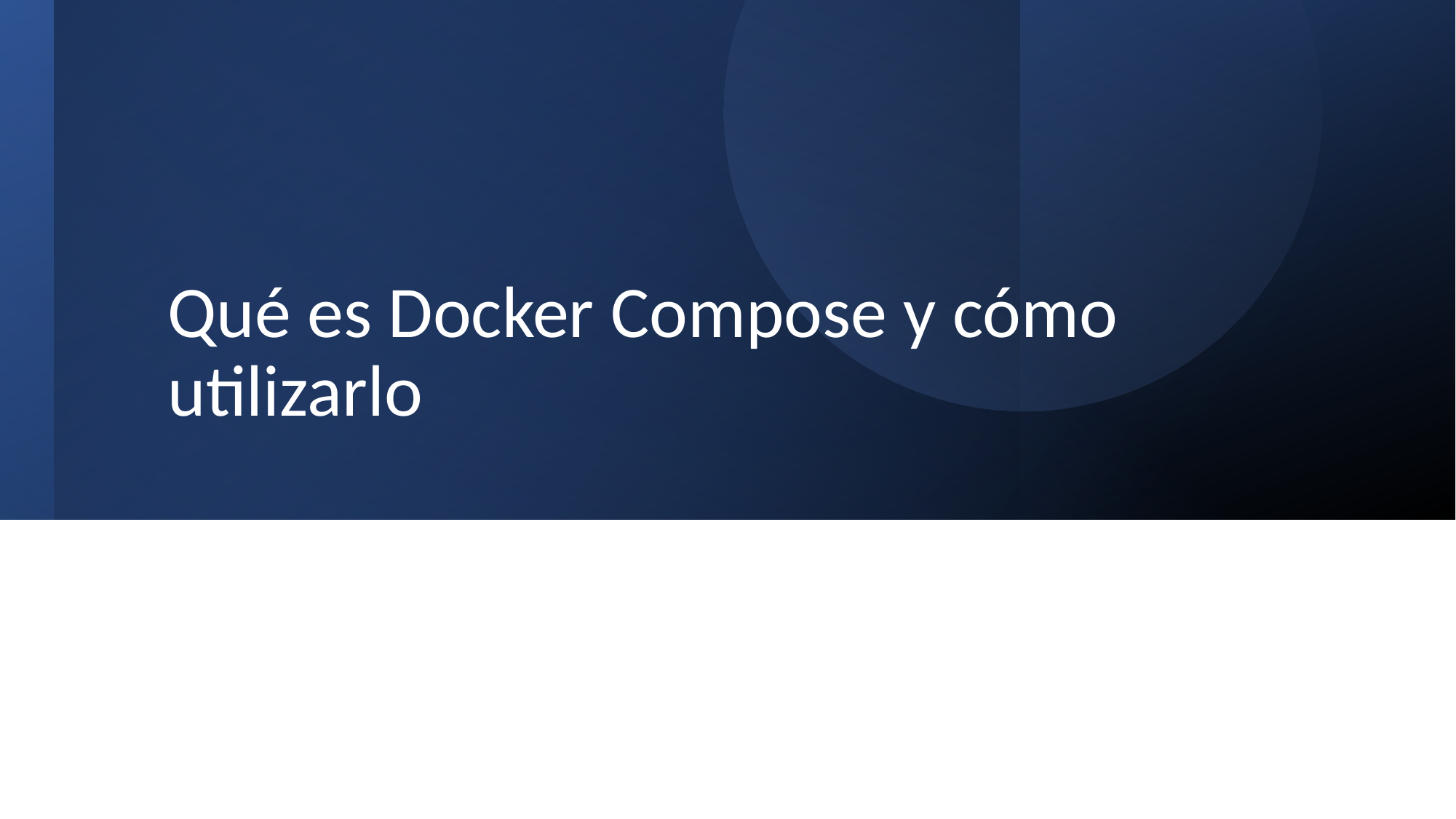

# Qué es Docker Compose y cómo utilizarlo